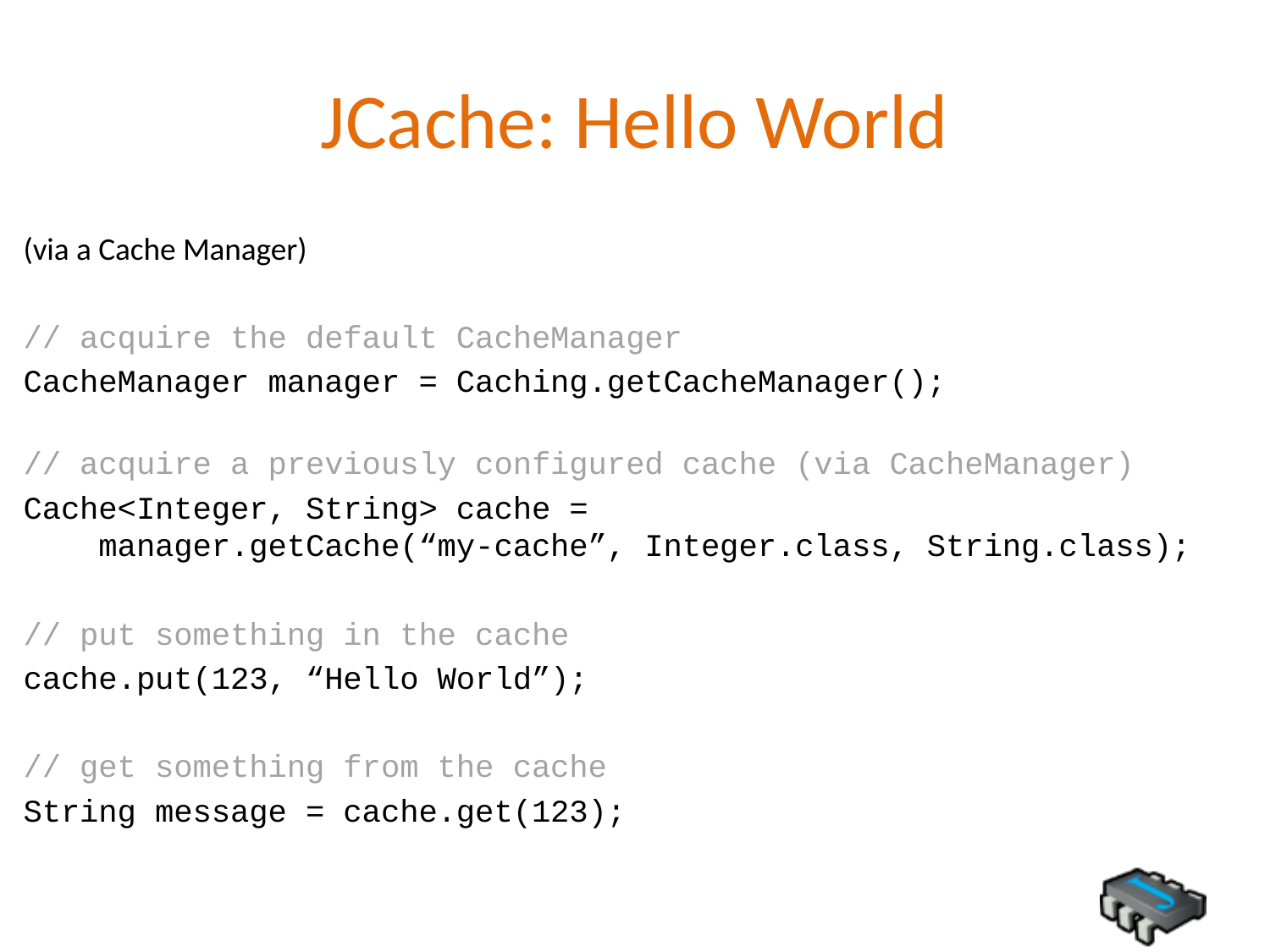

# JCache: Hello World
(via a Cache Manager)

// acquire the default CacheManager
CacheManager manager = Caching.getCacheManager();
// acquire a previously configured cache (via CacheManager)
Cache<Integer, String> cache =
    manager.getCache(“my-cache”, Integer.class, String.class);

// put something in the cache
cache.put(123, “Hello World”);

// get something from the cache
String message = cache.get(123);